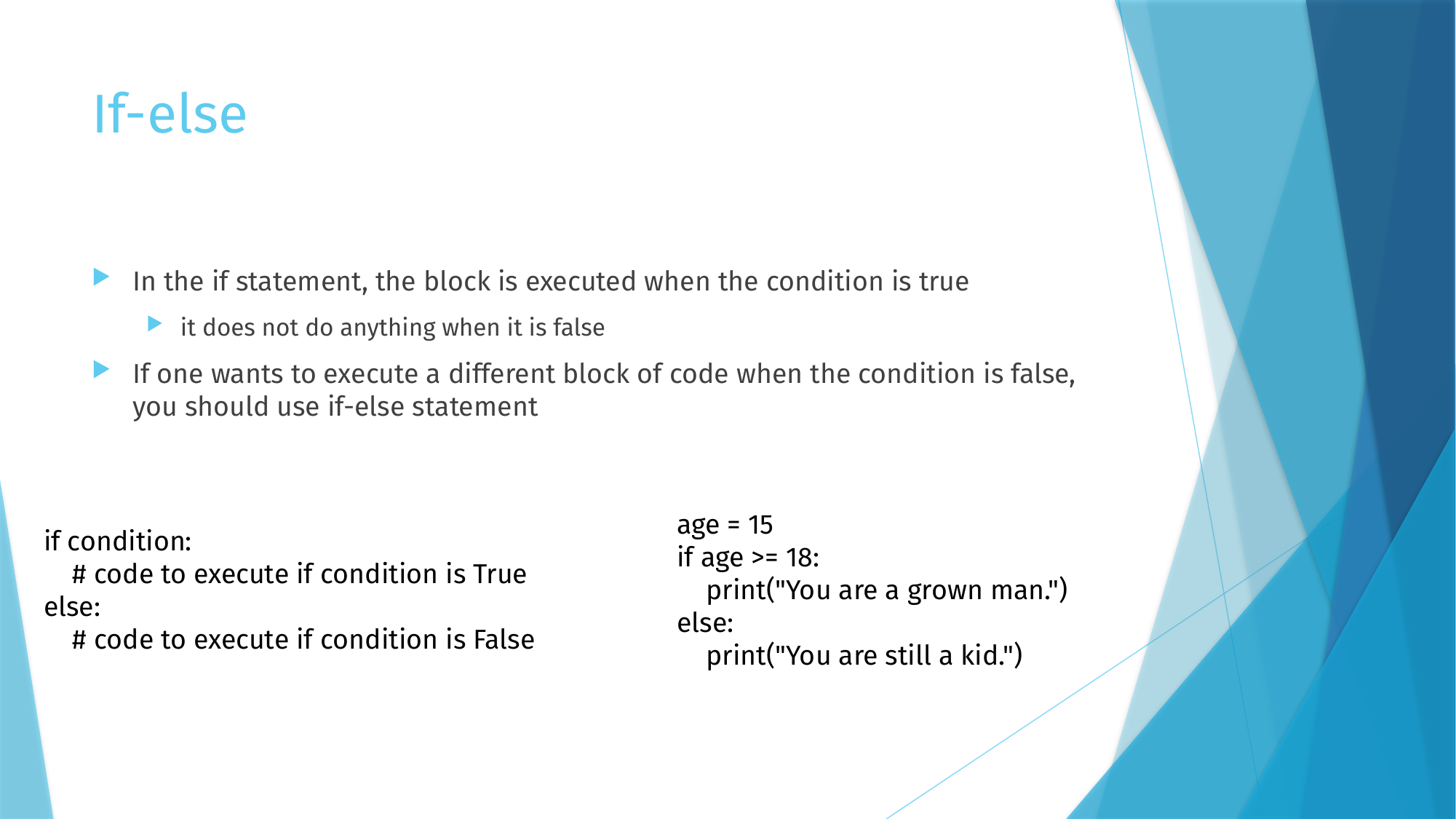

# If-else
In the if statement, the block is executed when the condition is true
it does not do anything when it is false
If one wants to execute a different block of code when the condition is false, you should use if-else statement
age = 15
if age >= 18:
    print("You are a grown man.")
else:
    print("You are still a kid.")
if condition:
    # code to execute if condition is True
else:
    # code to execute if condition is False